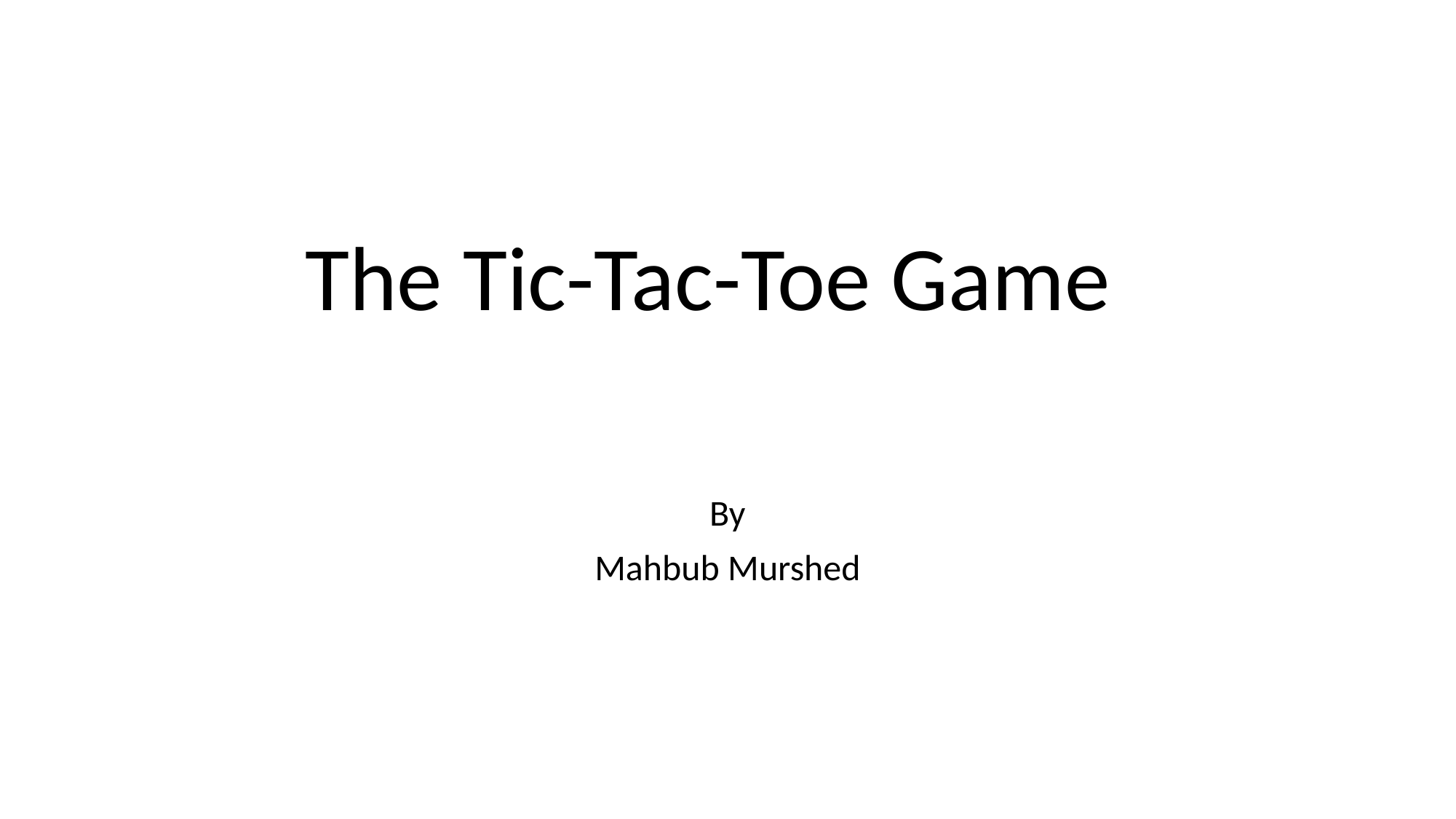

# The Tic-Tac-Toe Game

By
Mahbub Murshed